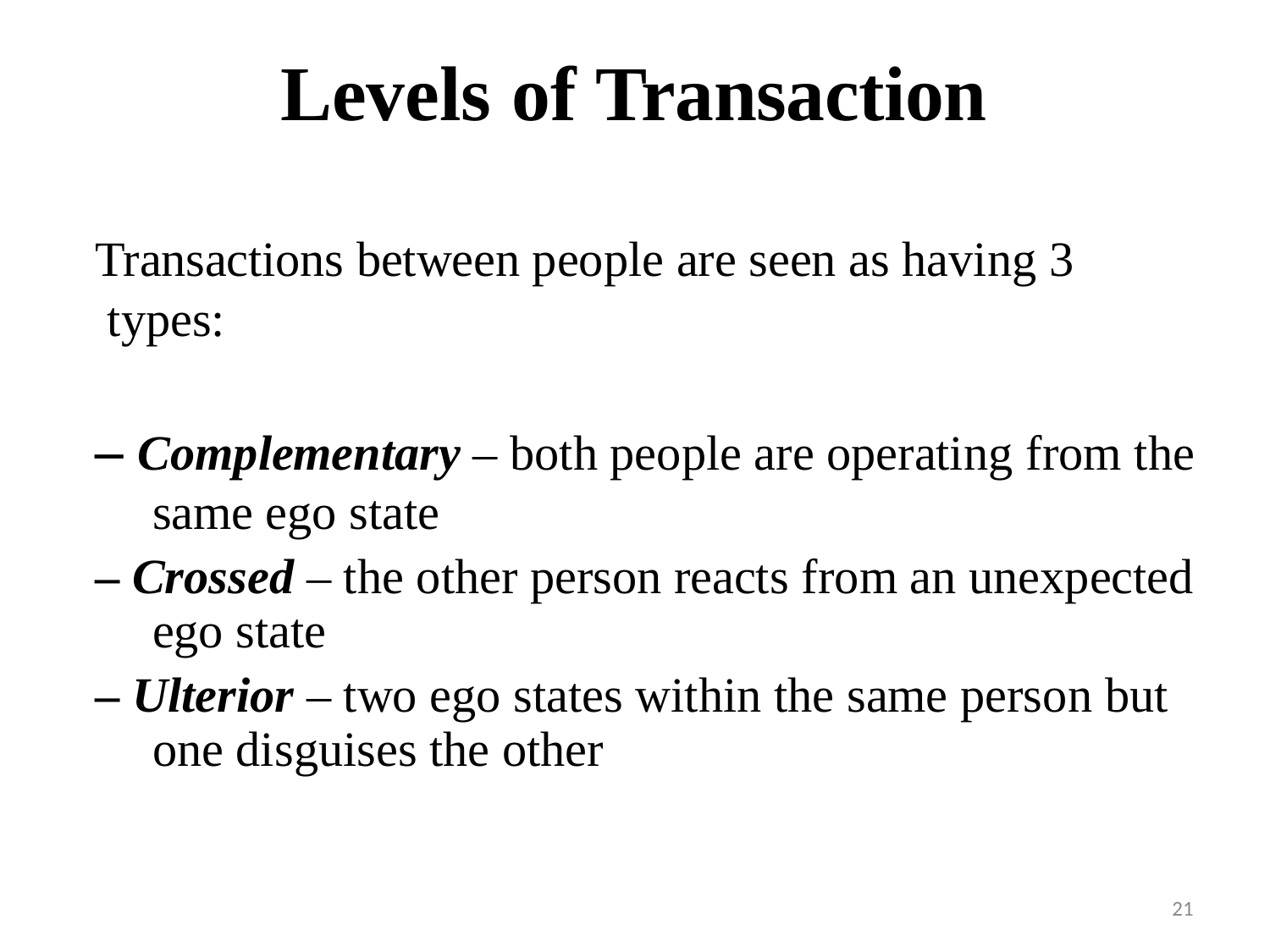

Levels of Transaction

Transactions between people are seen as having 3 types:

– Complementary – both people are operating from the same ego state

– Crossed – the other person reacts from an unexpected ego state

– Ulterior – two ego states within the same person but one disguises the other

21